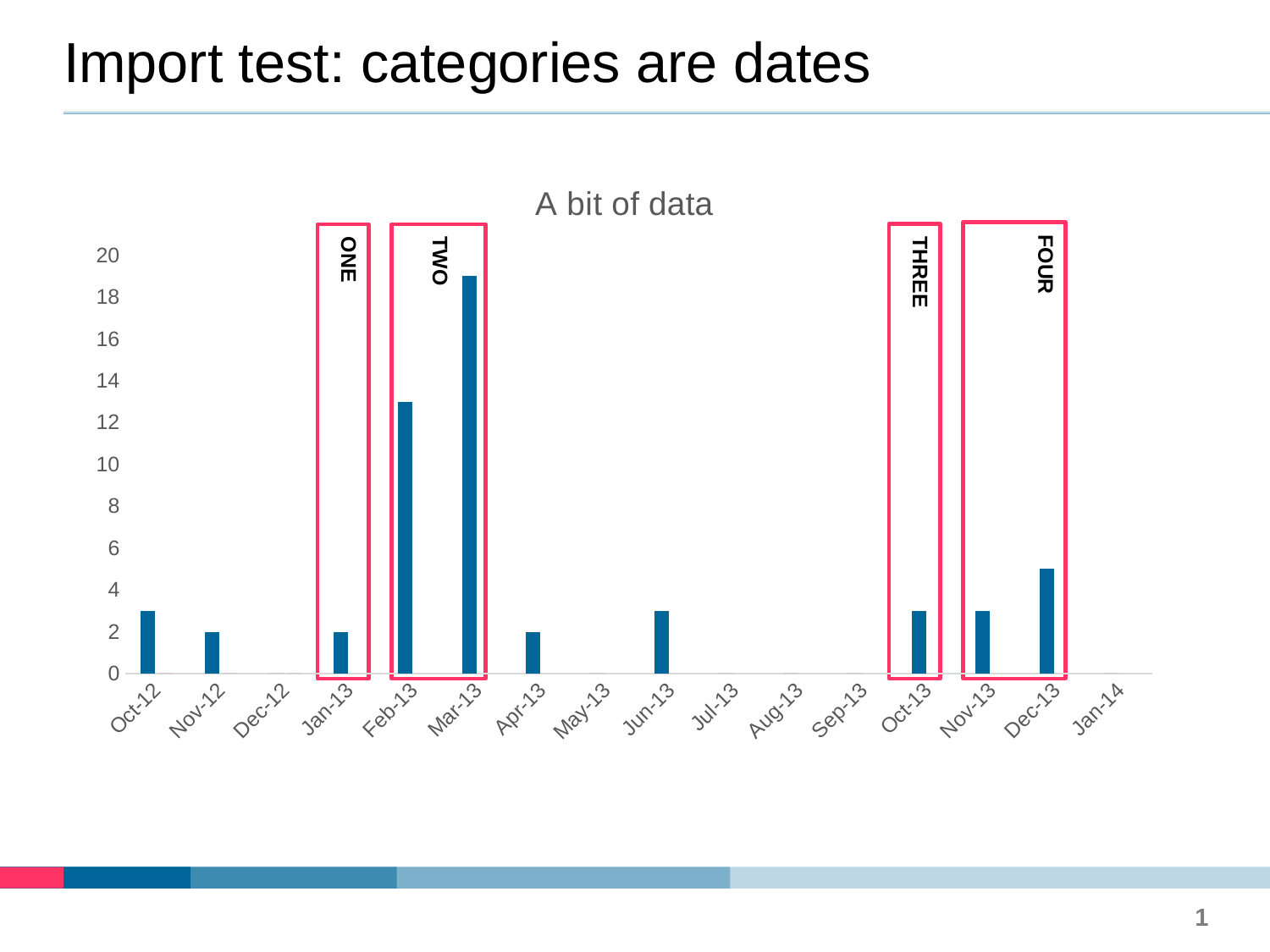

# Import test: categories are dates

### Chart: A bit of data

| Category | Series 1 | Series 2 |
|---|---|---|
| 41183 | 3.0 | 0.0 |
| 41214 | 2.0 | 0.0 |
| 41244 | 0.0 | 0.0 |
| 41275 | 2.0 | None |
| 41306 | 13.0 | None |
| 41334 | 19.0 | None |
| 41365 | 2.0 | None |
| 41395 | 0.0 | None |
| 41426 | 3.0 | None |
| 41456 | 0.0 | None |
| 41487 | 0.0 | None |
| 41518 | 0.0 | None |
| 41548 | 3.0 | None |
| 41579 | 3.0 | None |
| 41609 | 5.0 | None |
| 41640 | 0.0 | None |
FOUR

THREE
ONE

TWO

1